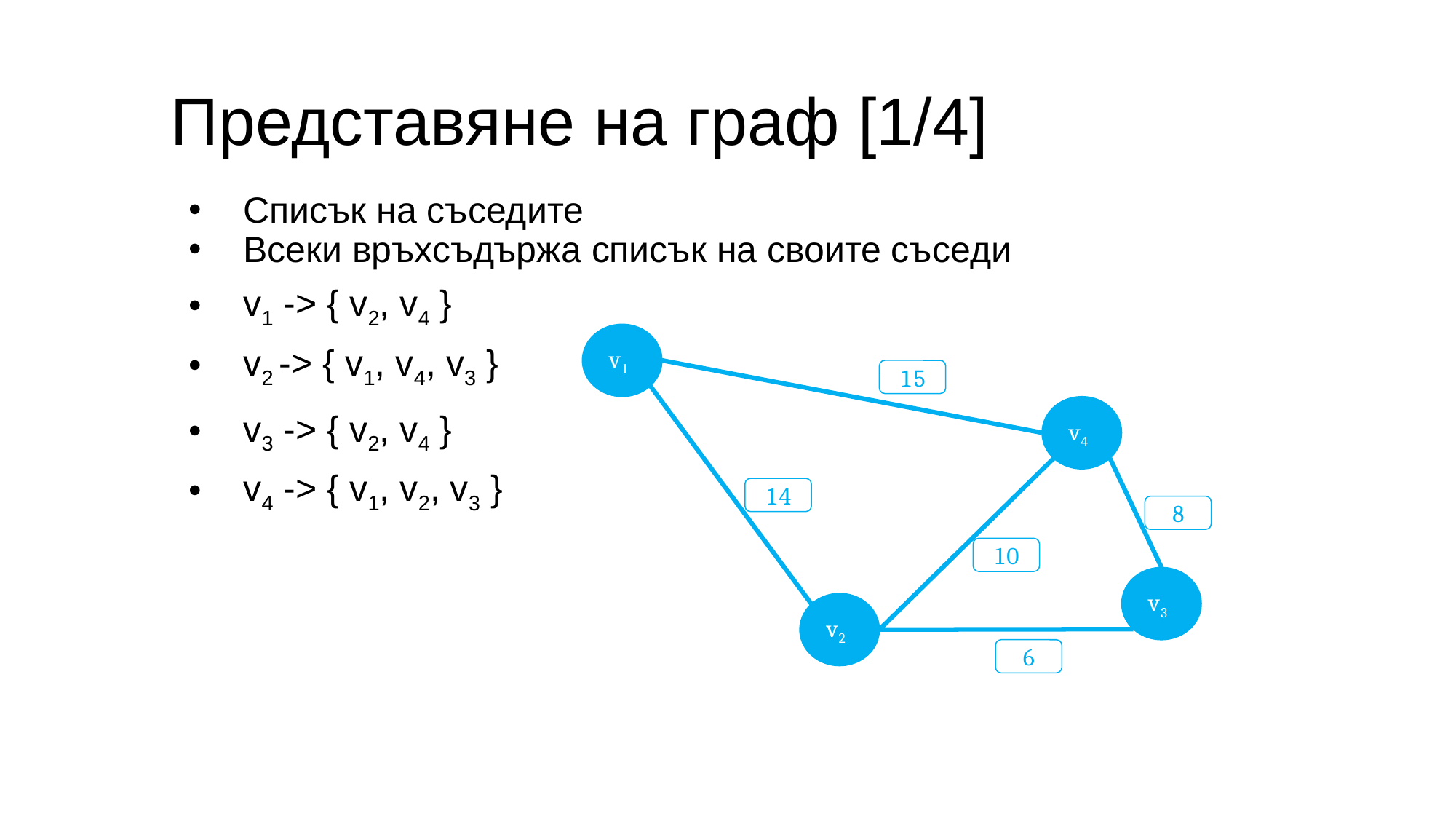

# Представяне на граф [1/4]
Списък на съседите
Всеки връхсъдържа списък на своите съседи
v1 -> { v2, v4 }
v2 -> { v1, v4, v3 }
v3 -> { v2, v4 }
v4 -> { v1, v2, v3 }
v1
15
v4
14
8
10
v3
v2
6